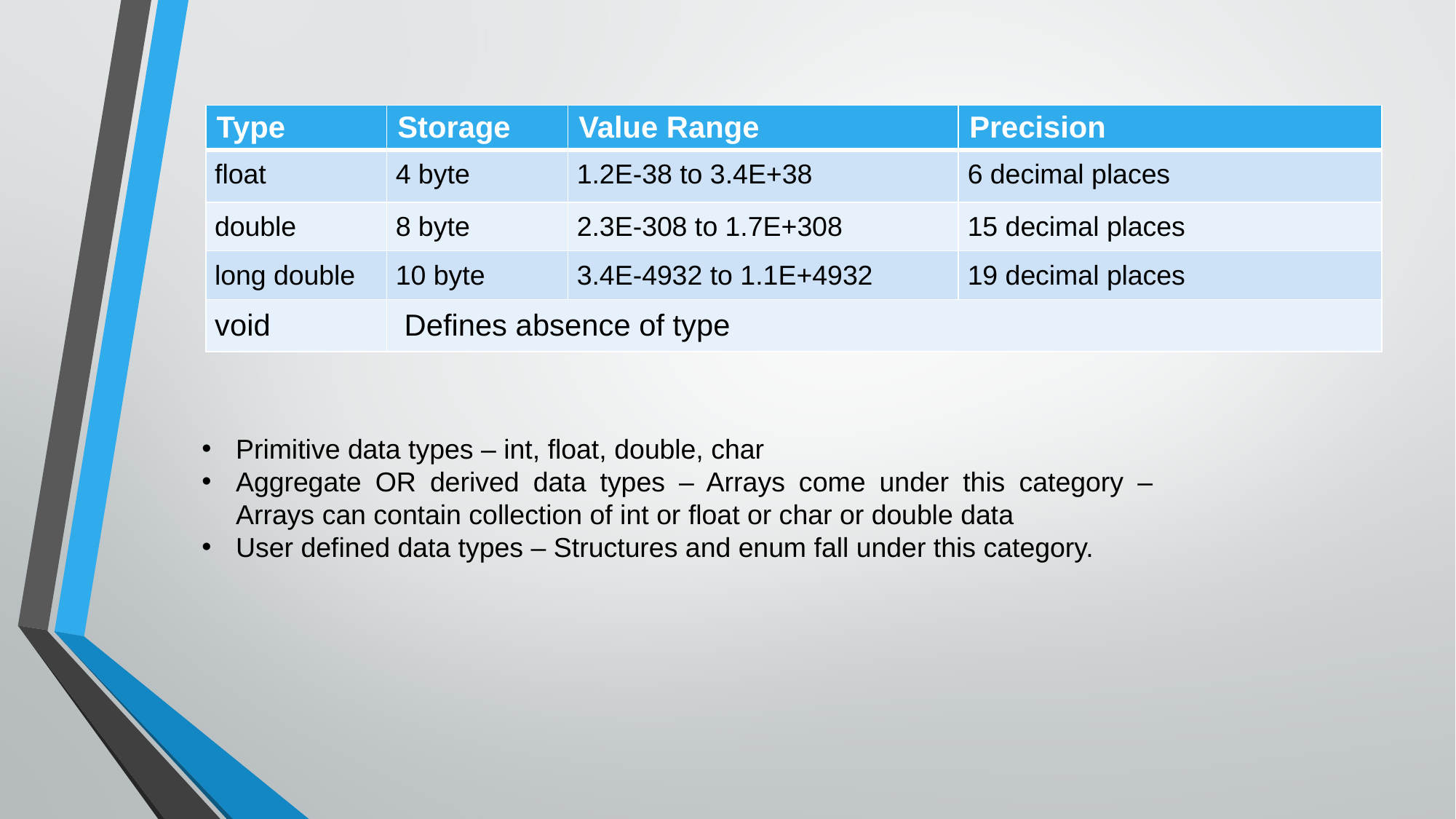

| Type | Storage | Value Range | Precision |
| --- | --- | --- | --- |
| float | 4 byte | 1.2E-38 to 3.4E+38 | 6 decimal places |
| double | 8 byte | 2.3E-308 to 1.7E+308 | 15 decimal places |
| long double | 10 byte | 3.4E-4932 to 1.1E+4932 | 19 decimal places |
| void | Defines absence of type |  |  |
Primitive data types – int, float, double, char
Aggregate OR derived data types – Arrays come under this category – Arrays can contain collection of int or float or char or double data
User defined data types – Structures and enum fall under this category.